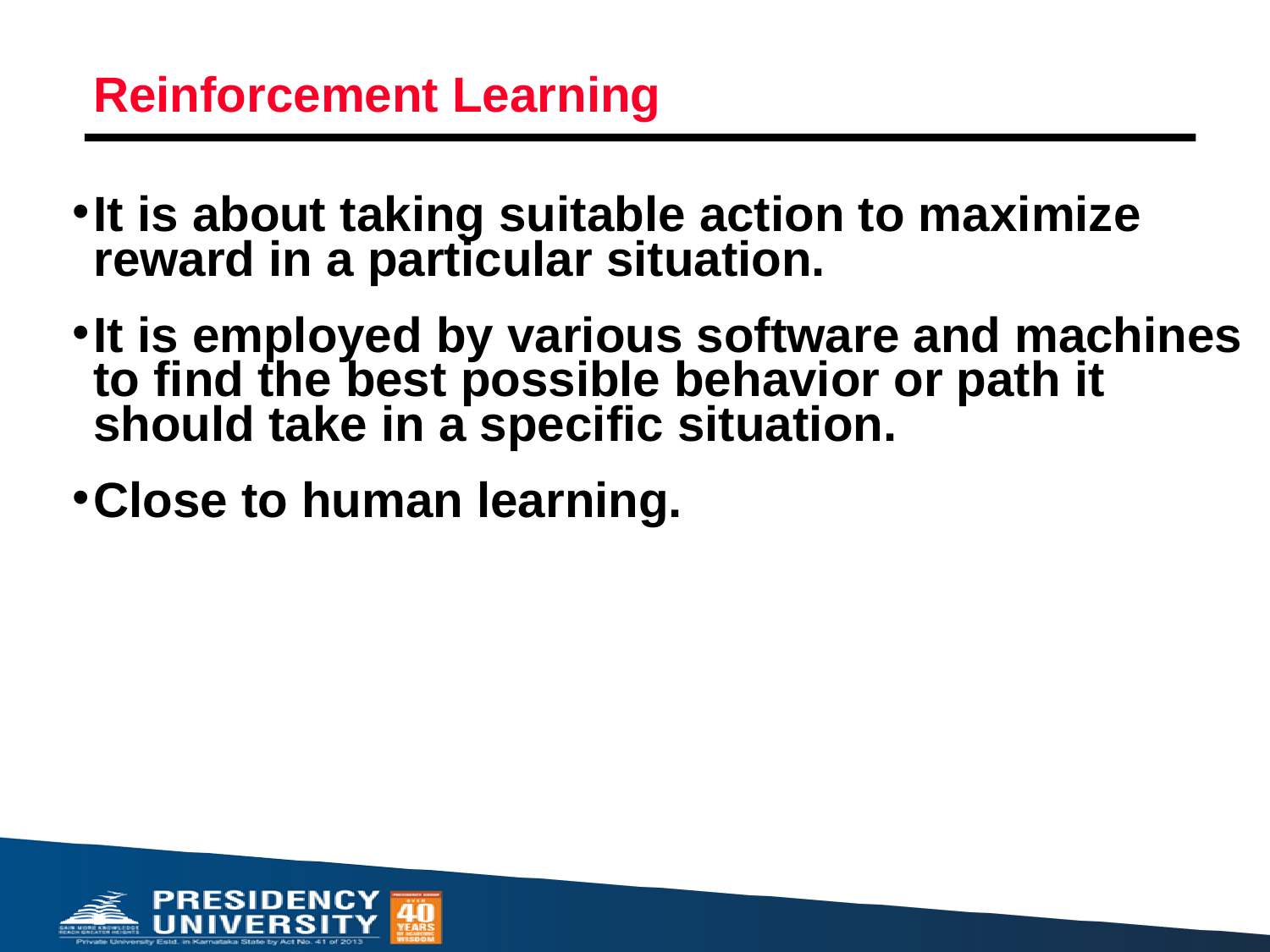

# Reinforcement Learning
It is about taking suitable action to maximize reward in a particular situation.
It is employed by various software and machines to find the best possible behavior or path it should take in a specific situation.
Close to human learning.